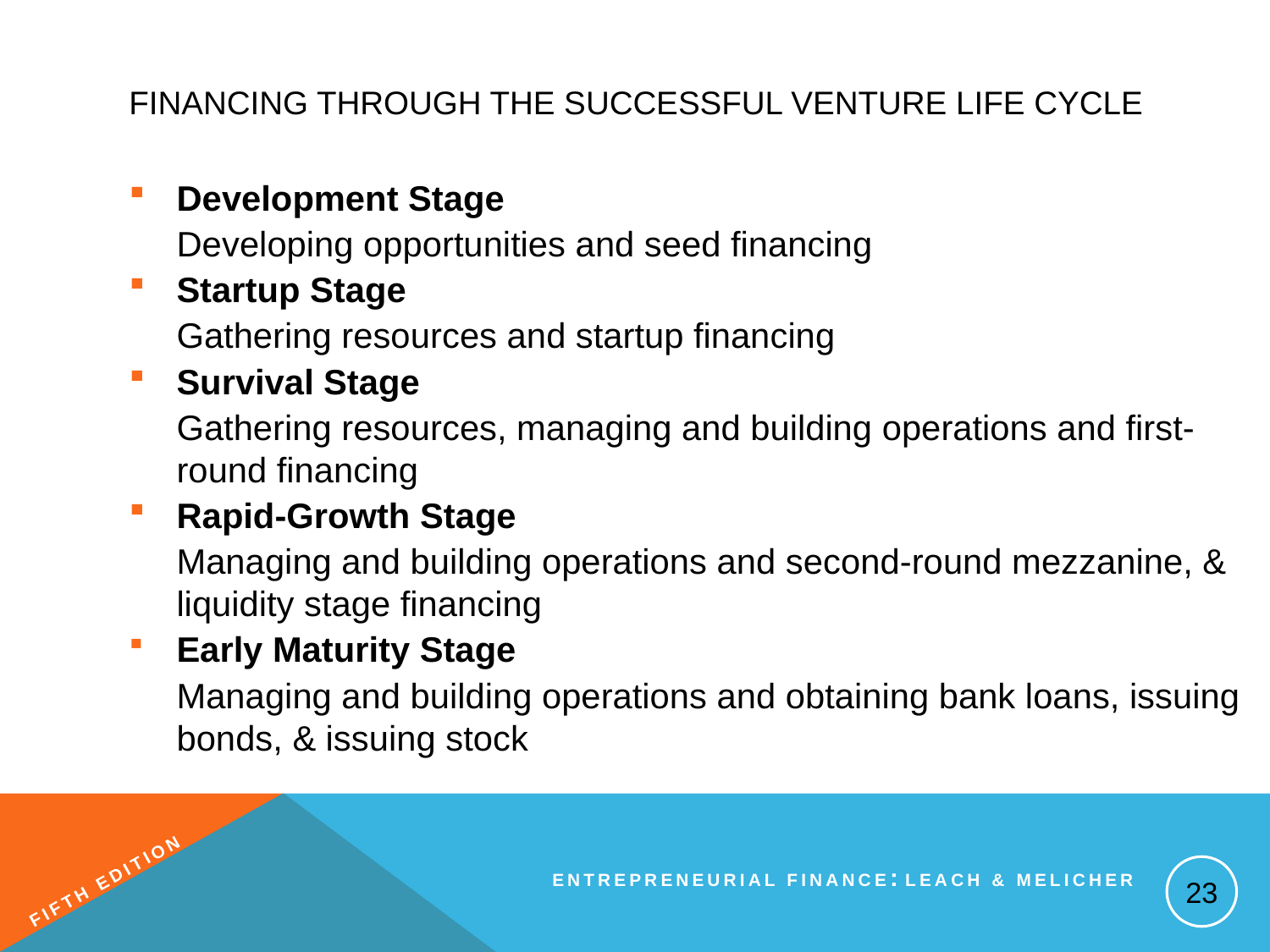

# Financing Through the Successful Venture Life Cycle
Development Stage
	Developing opportunities and seed financing
Startup Stage
	Gathering resources and startup financing
Survival Stage
	Gathering resources, managing and building operations and first-round financing
Rapid-Growth Stage
	Managing and building operations and second-round mezzanine, & liquidity stage financing
Early Maturity Stage
	Managing and building operations and obtaining bank loans, issuing bonds, & issuing stock

23